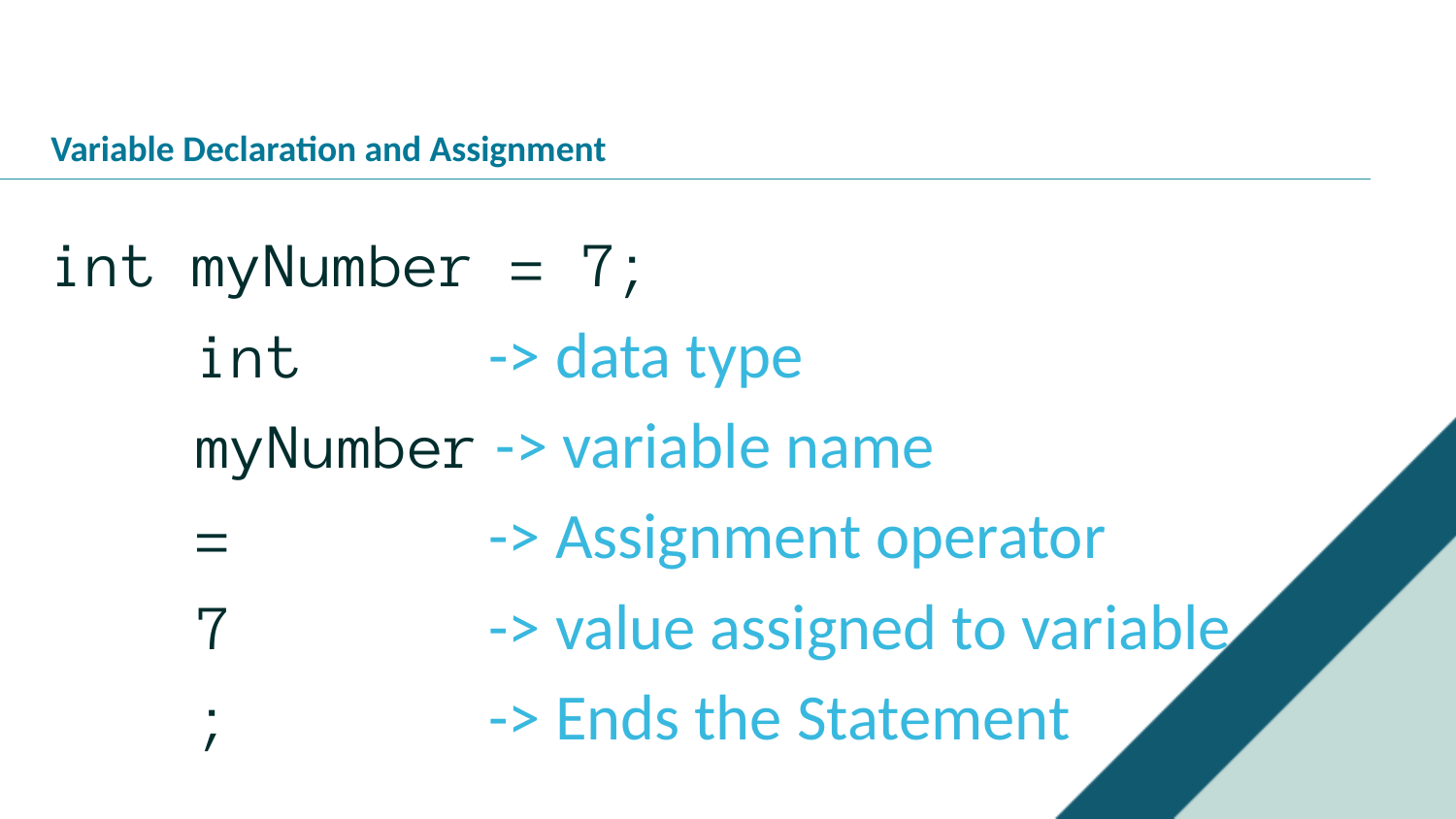

# Variable Declaration and Assignment
int myNumber = 7;
	int 		-> data type
	myNumber -> variable name
	= 		-> Assignment operator
	7 		-> value assigned to variable
	; 		-> Ends the Statement